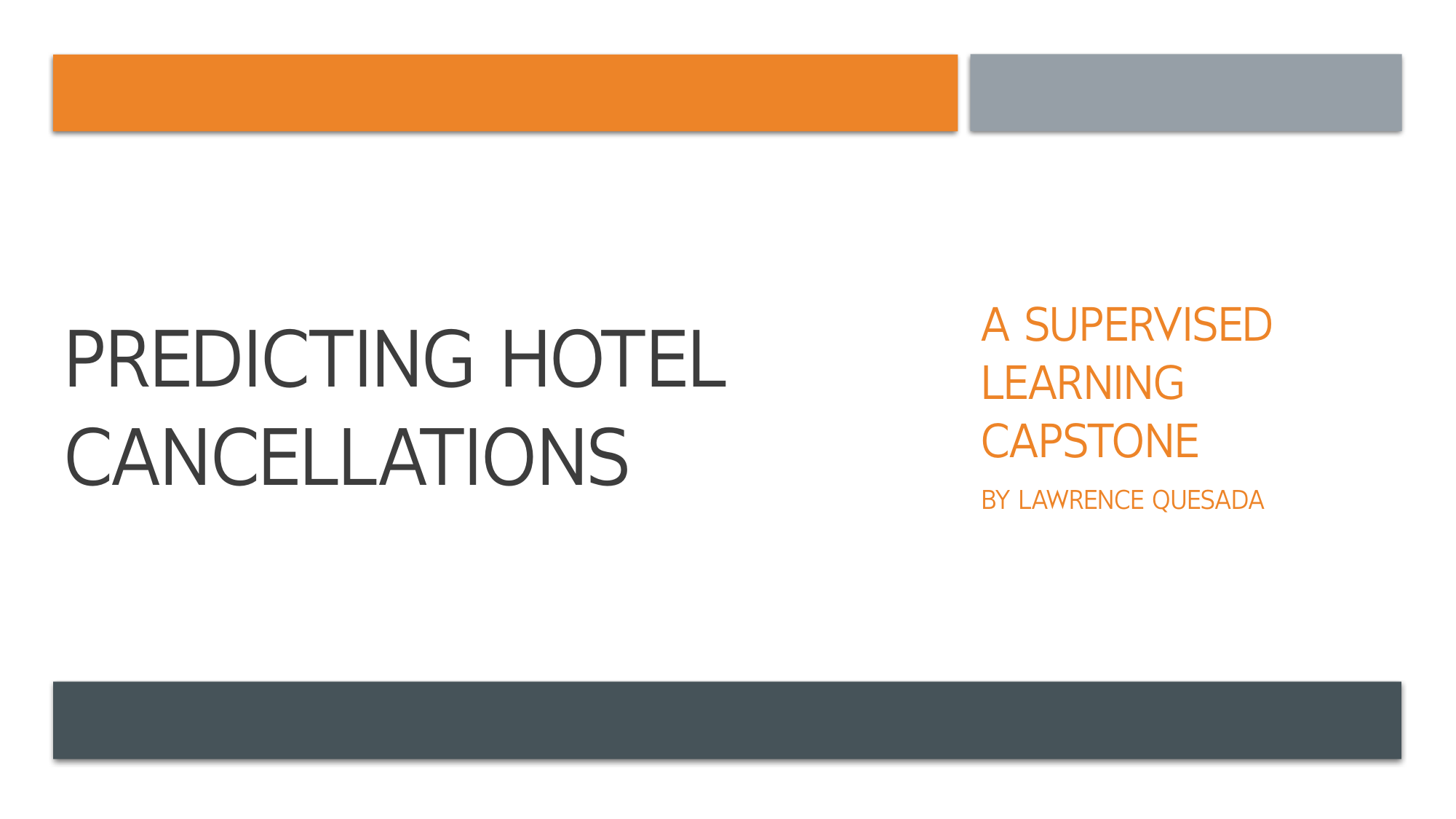

# Predicting Hotel Cancellations
A Supervised Learning Capstone
By Lawrence Quesada